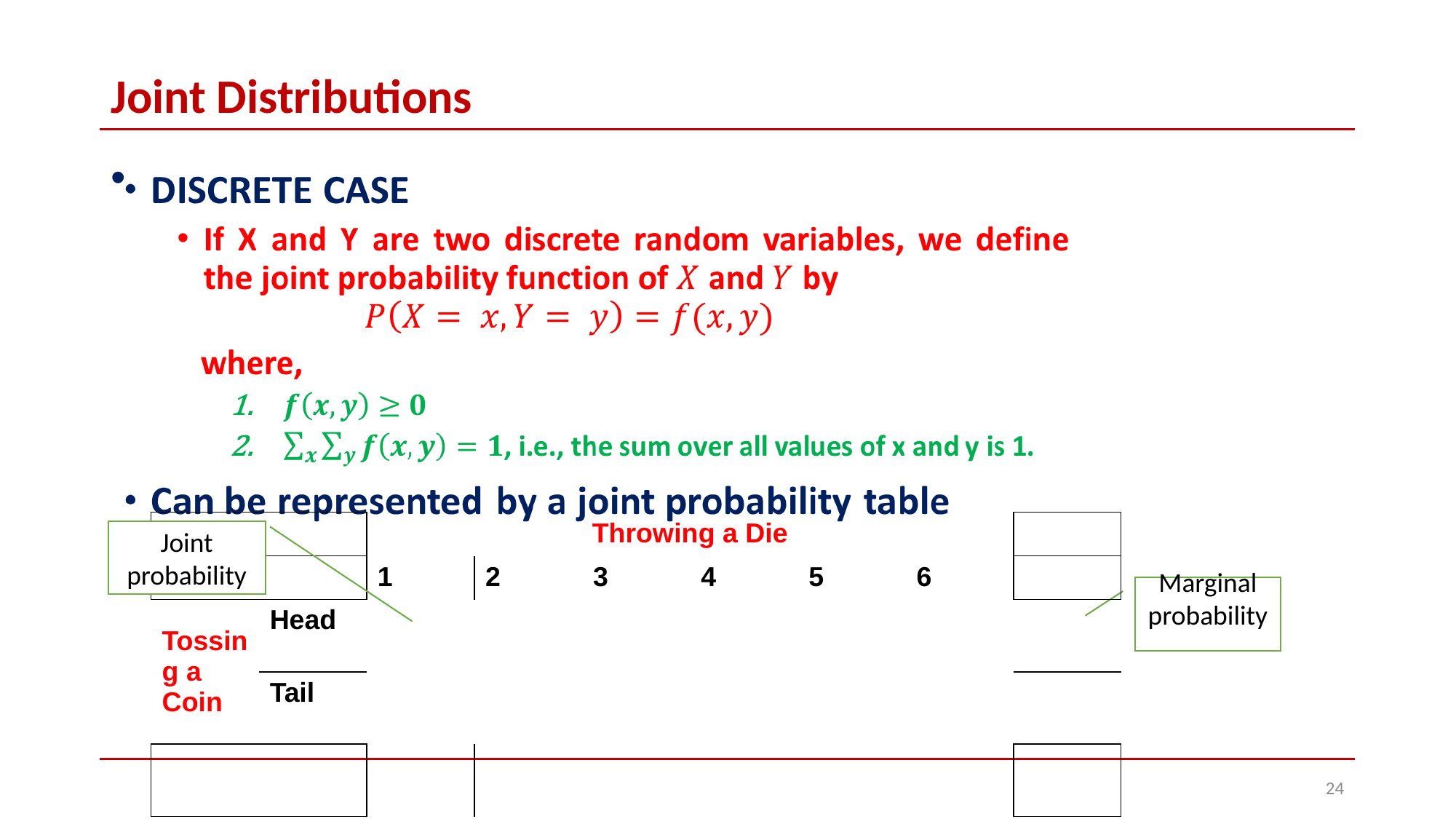

# Joint Distributions

|  |  | Throwing a Die |  |  |  |  |  |  |
| --- | --- | --- | --- | --- | --- | --- | --- | --- |
|  |  | 1 | 2 | 3 | 4 | 5 | 6 |  |
| Tossing a Coin | Head |  |  |  |  |  |  |  |
|  | Tail |  |  |  |  |  |  |  |
|  |  |  |  |  |  |  |  |  |
Joint probability
Marginal probability
24